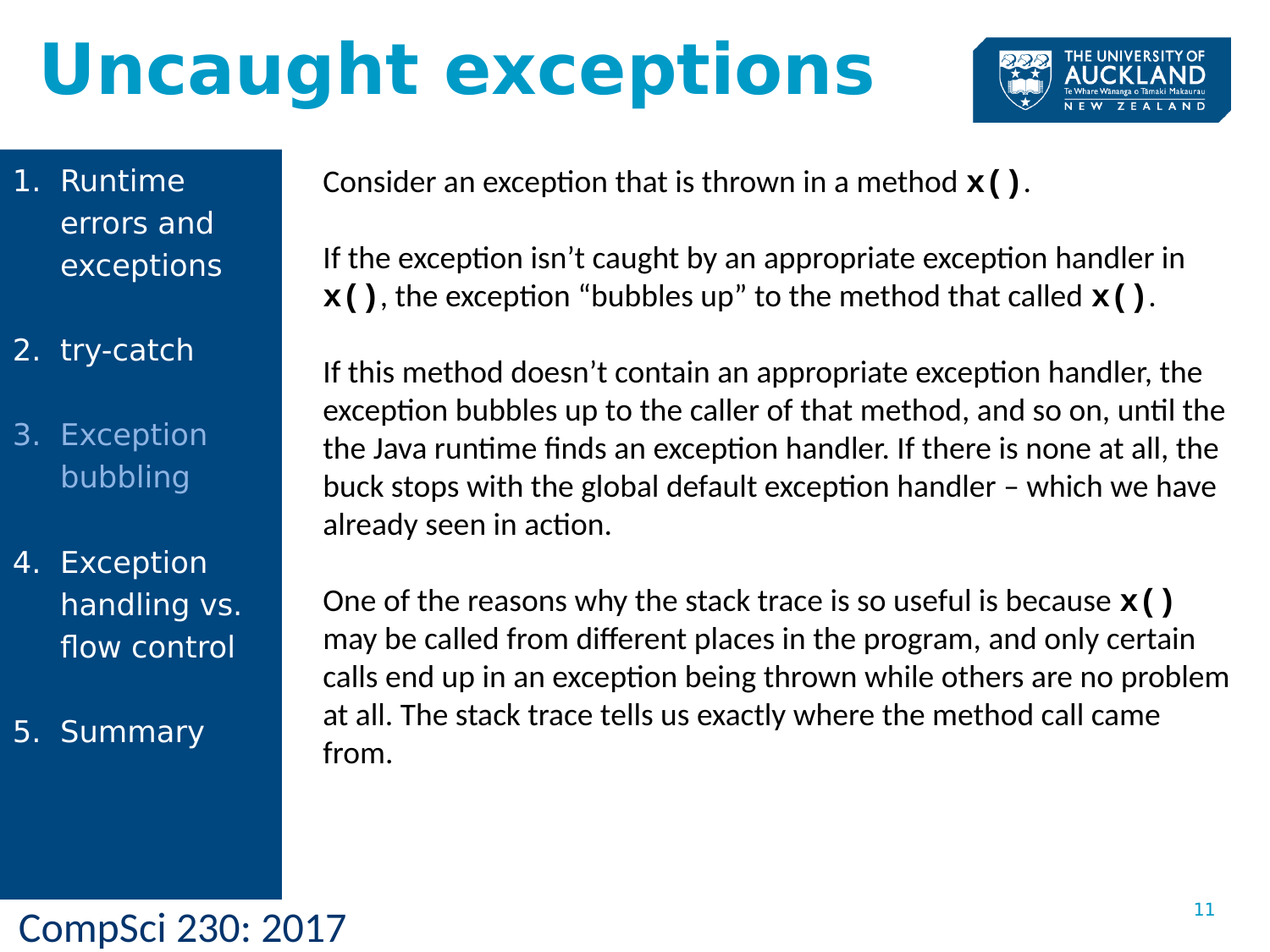

Uncaught exceptions
Runtime errors and exceptions
try-catch

Exception bubbling

Exception handling vs. flow control

Summary
Consider an exception that is thrown in a method x().

If the exception isn’t caught by an appropriate exception handler in x(), the exception “bubbles up” to the method that called x().

If this method doesn’t contain an appropriate exception handler, the exception bubbles up to the caller of that method, and so on, until the the Java runtime finds an exception handler. If there is none at all, the buck stops with the global default exception handler – which we have already seen in action.

One of the reasons why the stack trace is so useful is because x() may be called from different places in the program, and only certain calls end up in an exception being thrown while others are no problem at all. The stack trace tells us exactly where the method call came from.
11